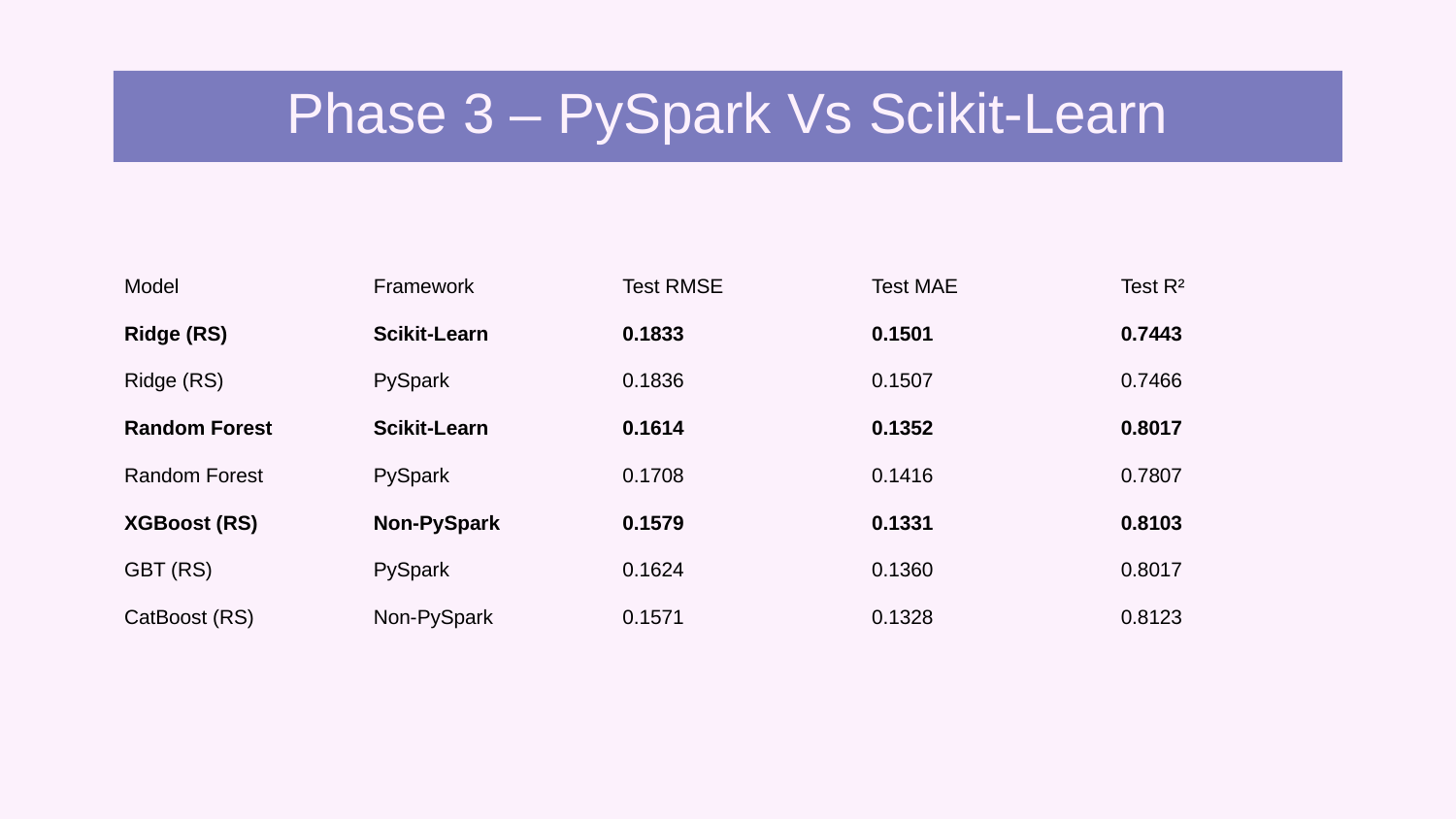

# Phase 3 – PySpark Vs Scikit-Learn
| Model | Framework | Test RMSE | Test MAE | Test R² |
| --- | --- | --- | --- | --- |
| Ridge (RS) | Scikit-Learn | 0.1833 | 0.1501 | 0.7443 |
| Ridge (RS) | PySpark | 0.1836 | 0.1507 | 0.7466 |
| Random Forest | Scikit-Learn | 0.1614 | 0.1352 | 0.8017 |
| Random Forest | PySpark | 0.1708 | 0.1416 | 0.7807 |
| XGBoost (RS) | Non-PySpark | 0.1579 | 0.1331 | 0.8103 |
| GBT (RS) | PySpark | 0.1624 | 0.1360 | 0.8017 |
| CatBoost (RS) | Non-PySpark | 0.1571 | 0.1328 | 0.8123 |